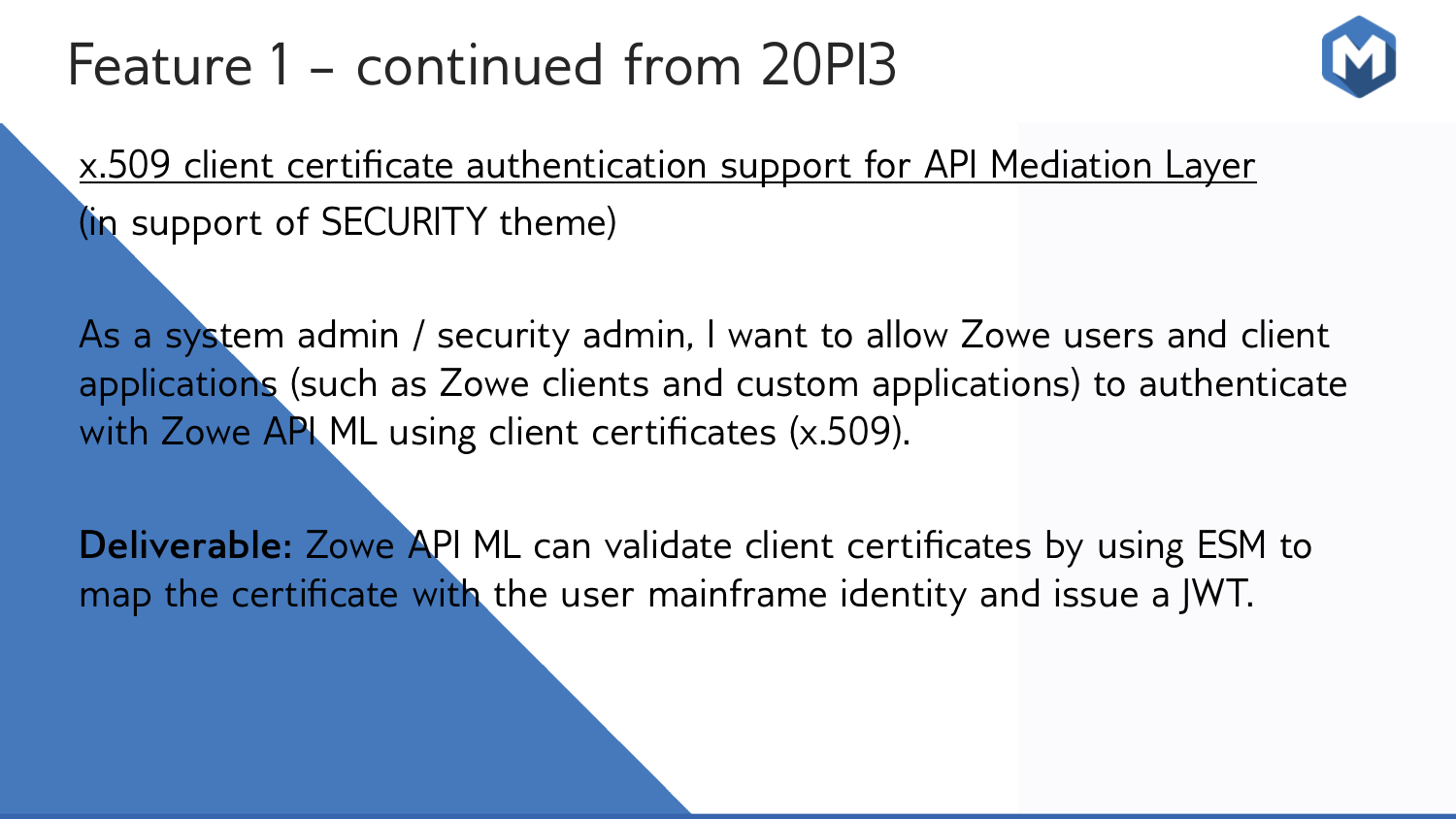

Feature 1 – continued from 20PI3
x.509 client certificate authentication support for API Mediation Layer
(in support of SECURITY theme)

As a system admin / security admin, I want to allow Zowe users and client applications (such as Zowe clients and custom applications) to authenticate with Zowe API ML using client certificates (x.509).

Deliverable: Zowe API ML can validate client certificates by using ESM to map the certificate with the user mainframe identity and issue a JWT.